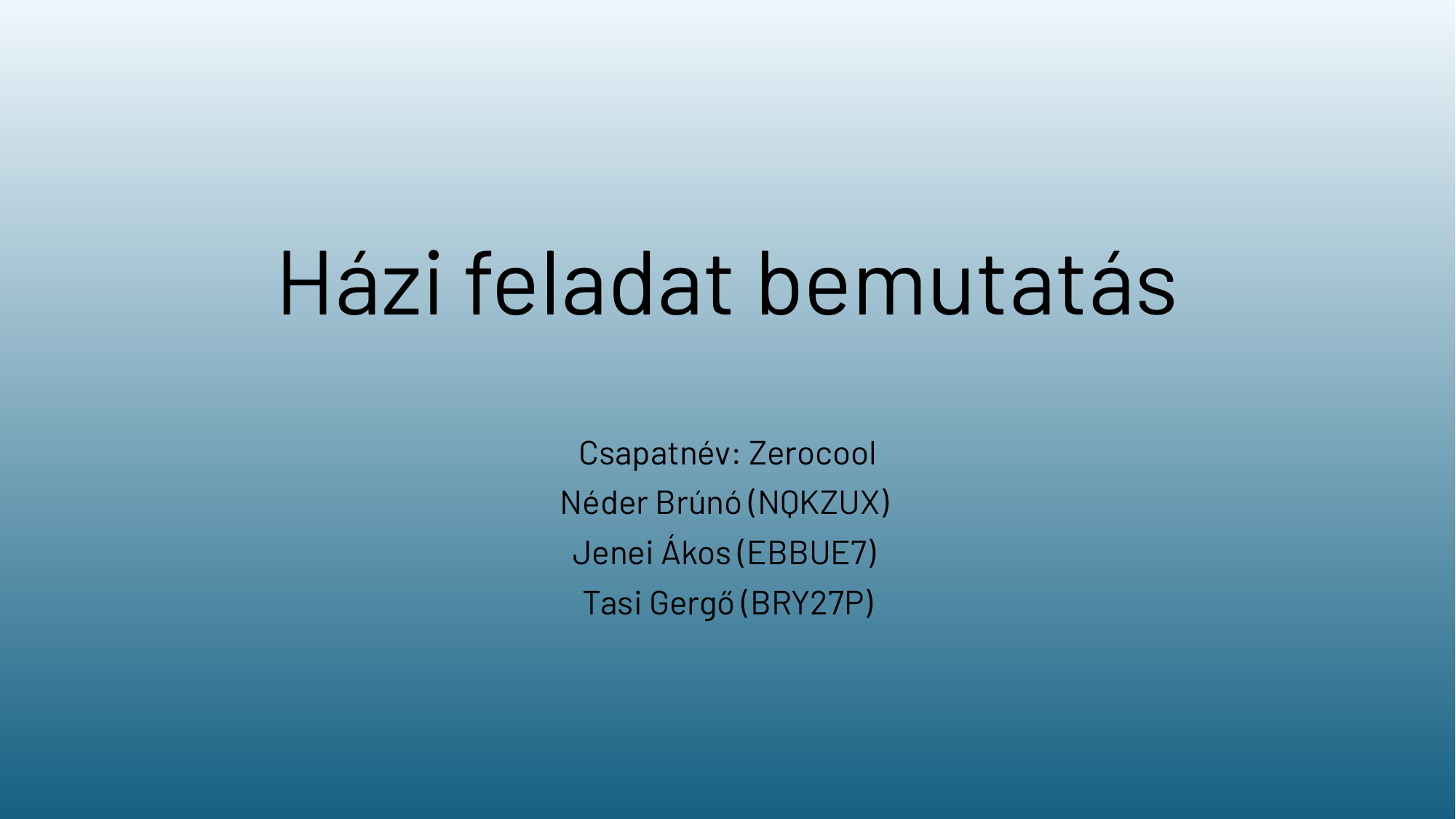

# Házi feladat bemutatás
Csapatnév: Zerocool
Néder Brúnó (NQKZUX)
Jenei Ákos (EBBUE7)
Tasi Gergő (BRY27P)